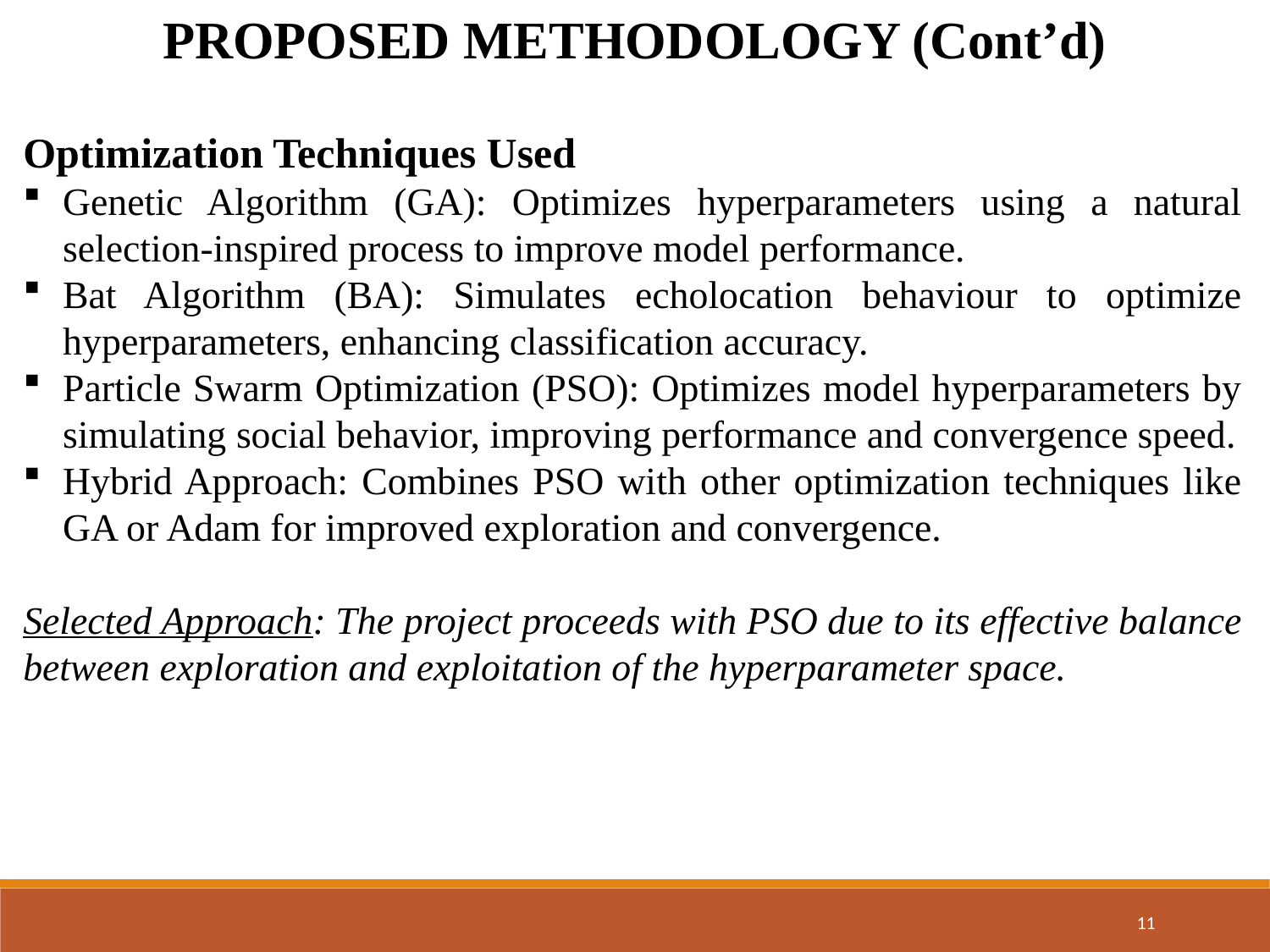

PROPOSED METHODOLOGY (Cont’d)
Optimization Techniques Used
Genetic Algorithm (GA): Optimizes hyperparameters using a natural selection-inspired process to improve model performance.
Bat Algorithm (BA): Simulates echolocation behaviour to optimize hyperparameters, enhancing classification accuracy.
Particle Swarm Optimization (PSO): Optimizes model hyperparameters by simulating social behavior, improving performance and convergence speed.
Hybrid Approach: Combines PSO with other optimization techniques like GA or Adam for improved exploration and convergence.

Selected Approach: The project proceeds with PSO due to its effective balance between exploration and exploitation of the hyperparameter space.
11